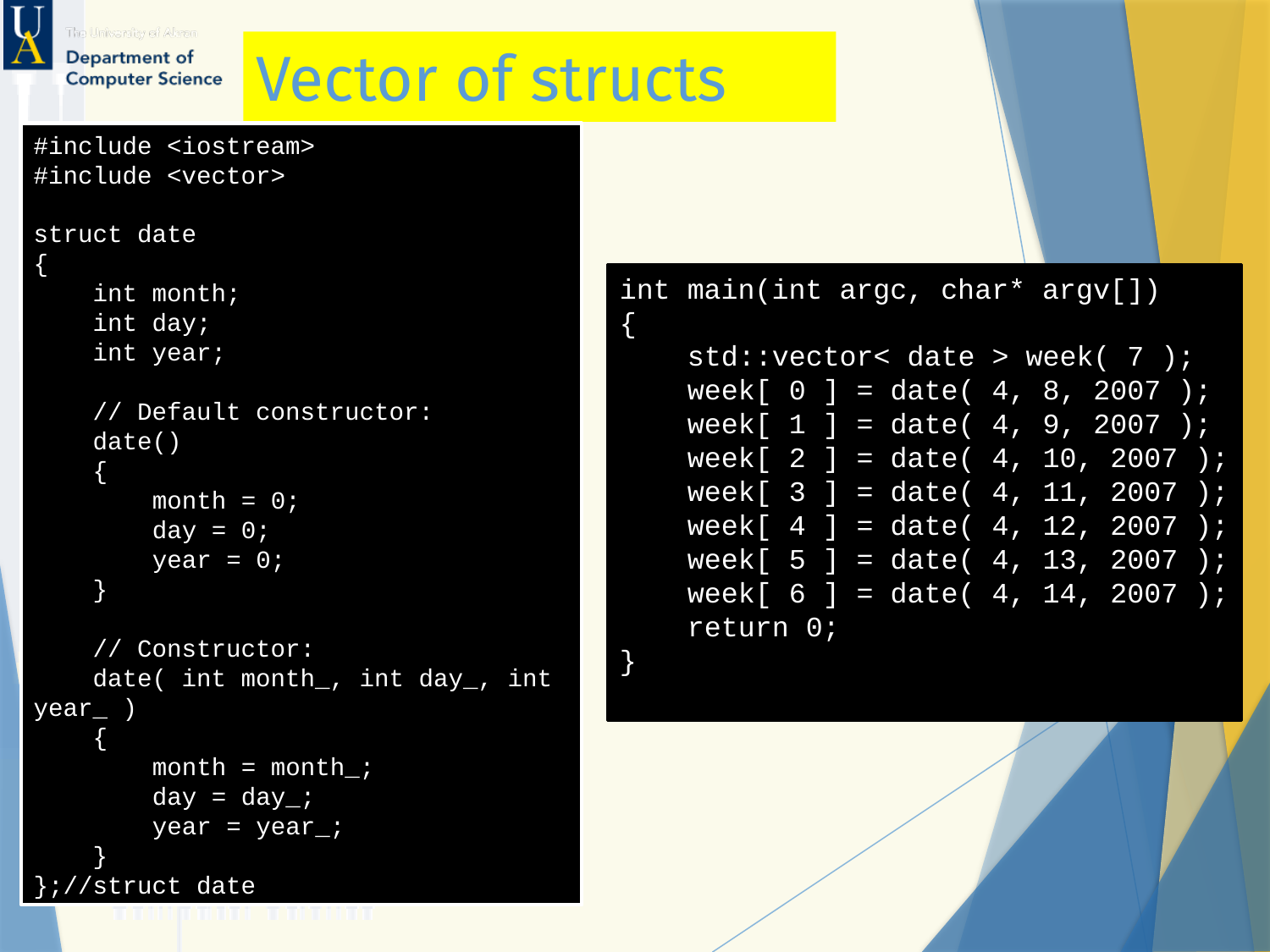

Vector of structs
#include <iostream>
#include <vector>

struct date
{
    int month;
    int day;
    int year;

    // Default constructor:
    date()
    {
        month = 0;
        day = 0;
        year = 0;
    }

    // Constructor:
    date( int month_, int day_, int year_ )
    {
        month = month_;
        day = day_;
        year = year_;
    }
};//struct date
int main(int argc, char* argv[])
{
    std::vector< date > week( 7 );
    week[ 0 ] = date( 4, 8, 2007 );
    week[ 1 ] = date( 4, 9, 2007 );
    week[ 2 ] = date( 4, 10, 2007 );
    week[ 3 ] = date( 4, 11, 2007 );
    week[ 4 ] = date( 4, 12, 2007 );
    week[ 5 ] = date( 4, 13, 2007 );
    week[ 6 ] = date( 4, 14, 2007 );
    return 0;
}